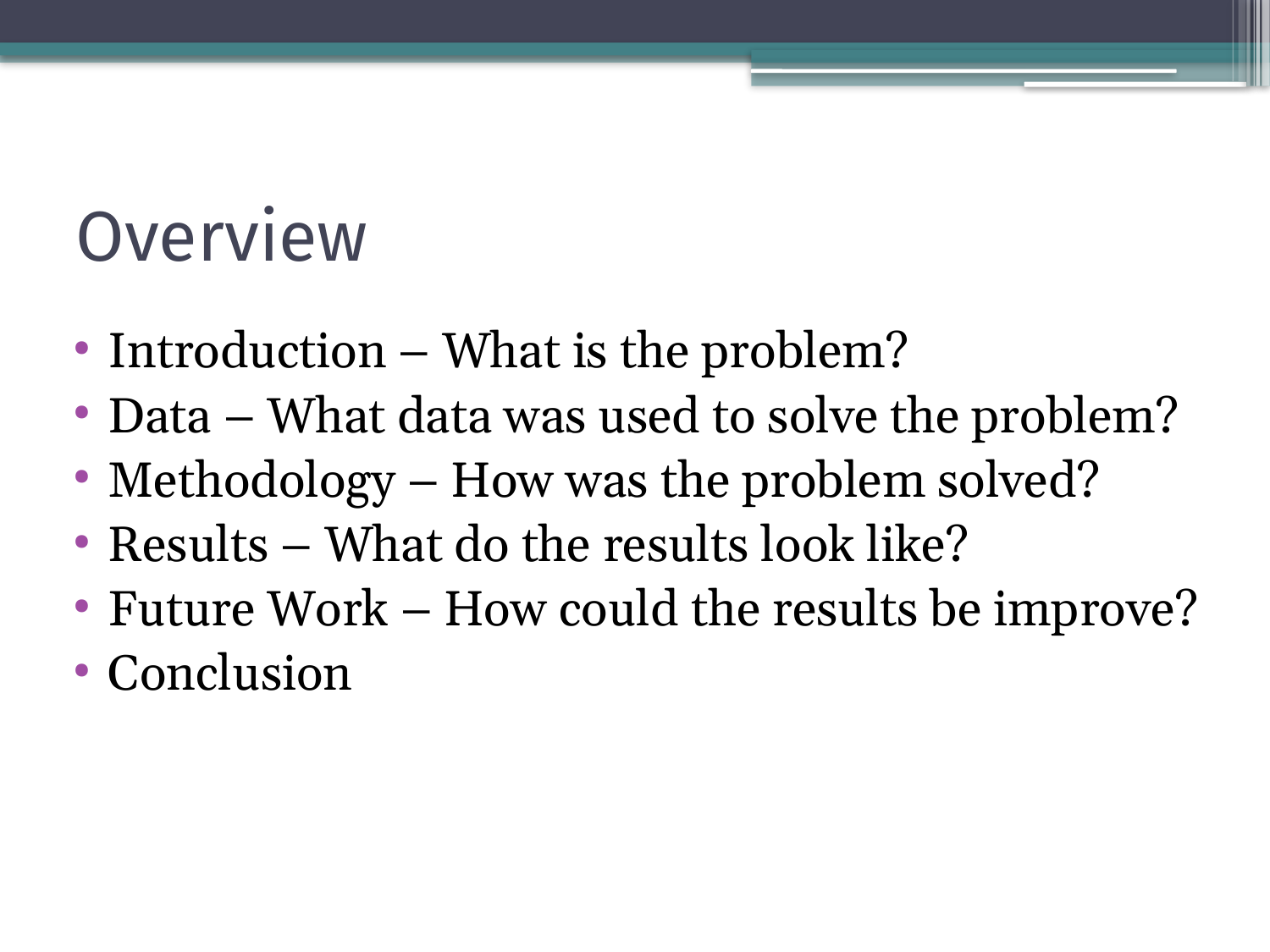

# Overview
Introduction – What is the problem?
Data – What data was used to solve the problem?
Methodology – How was the problem solved?
Results – What do the results look like?
Future Work – How could the results be improve?
Conclusion